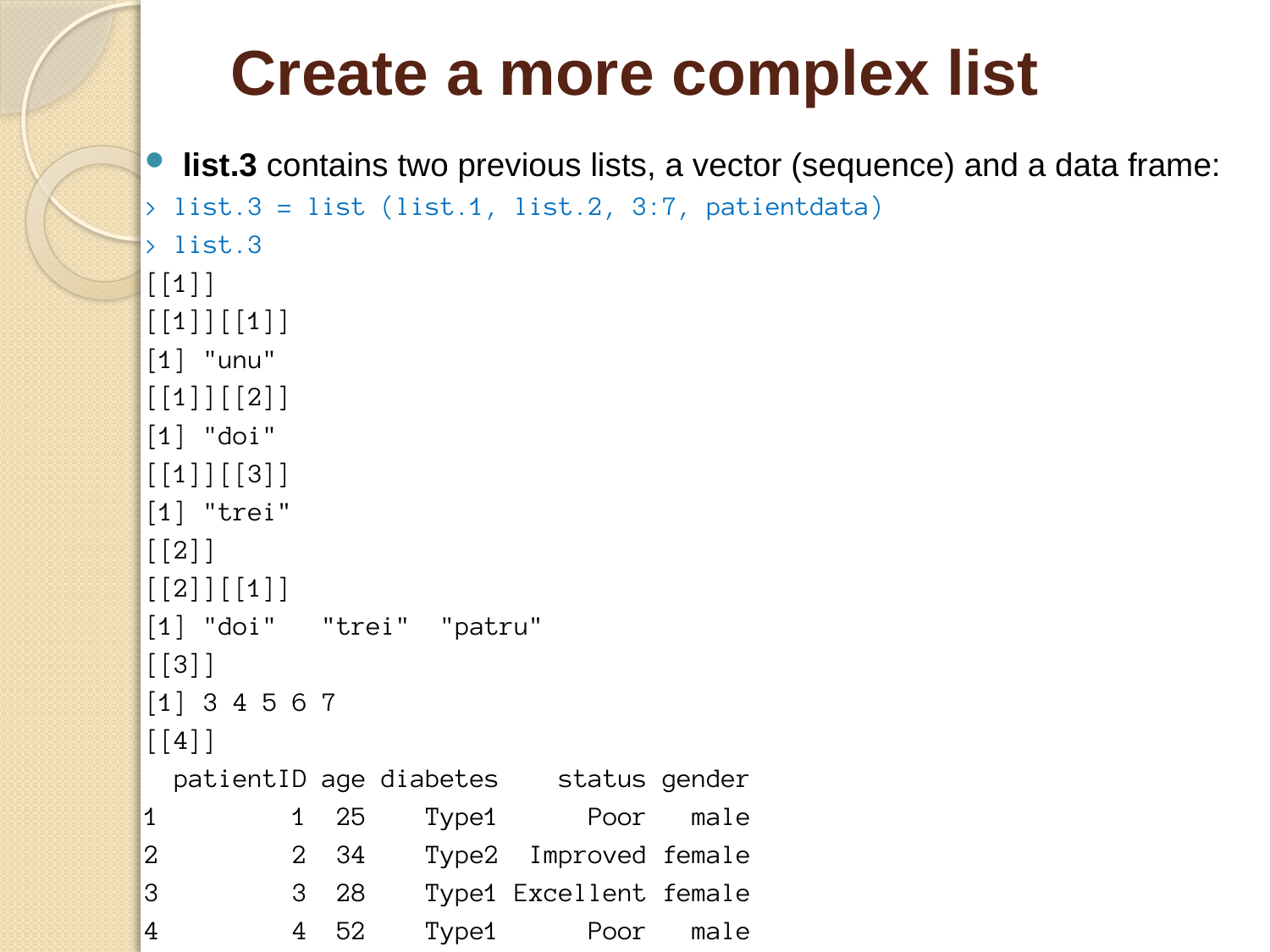

# Create a more complex list
list.3 contains two previous lists, a vector (sequence) and a data frame:
> list.3 = list (list.1, list.2, 3:7, patientdata)
> list.3
[[1]]
[[1]][[1]]
[1] "unu"
[[1]][[2]]
[1] "doi"
[[1]][[3]]
[1] "trei"
[[2]]
[[2]][[1]]
[1] "doi"   "trei"  "patru"
[[3]]
[1] 3 4 5 6 7
[[4]]
  patientID age diabetes    status gender
1         1  25    Type1      Poor   male
2         2  34    Type2  Improved female
3         3  28    Type1 Excellent female
4         4  52    Type1      Poor   male